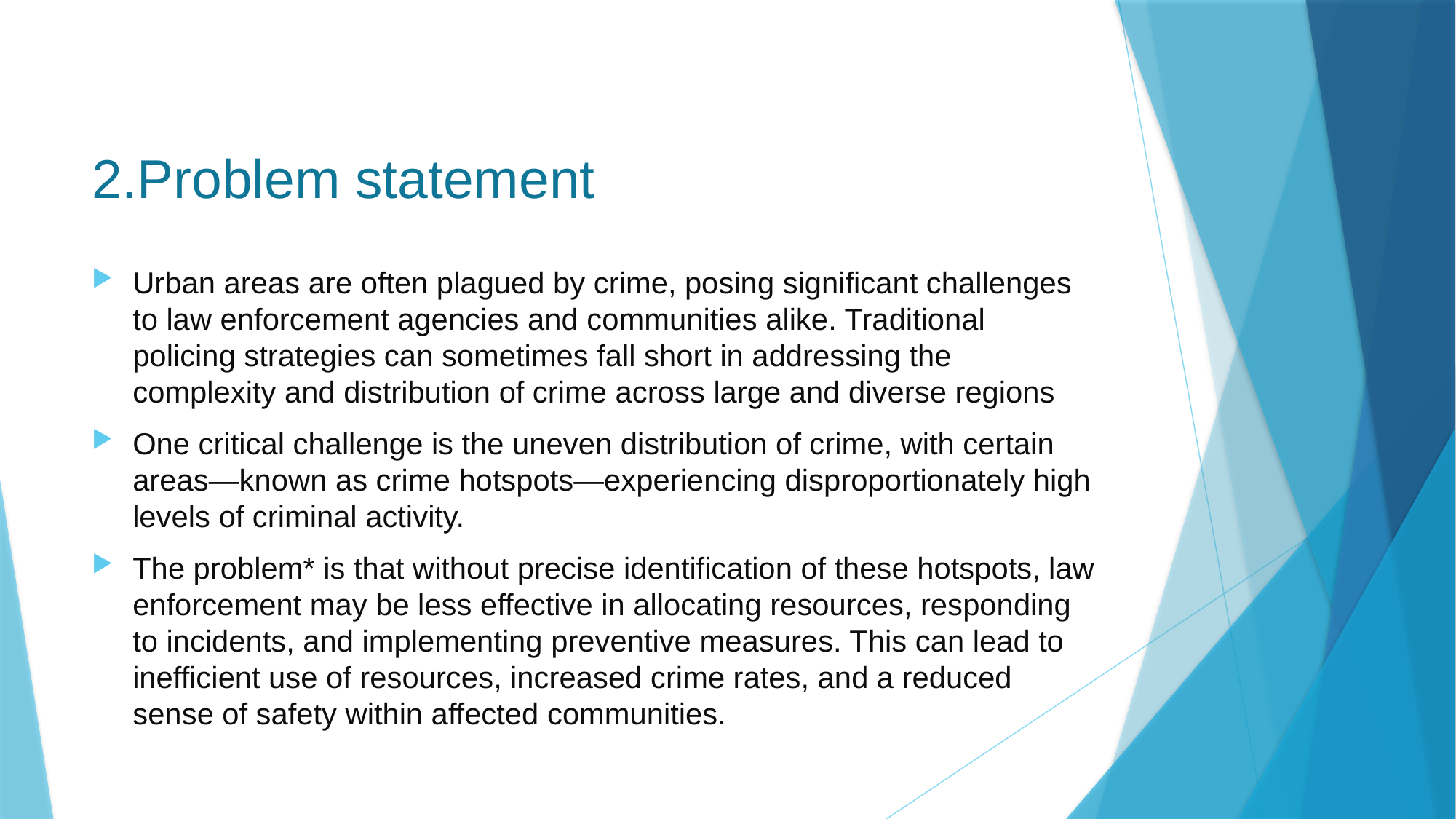

# 2.Problem statement
Urban areas are often plagued by crime, posing significant challenges to law enforcement agencies and communities alike. Traditional policing strategies can sometimes fall short in addressing the complexity and distribution of crime across large and diverse regions
One critical challenge is the uneven distribution of crime, with certain areas—known as crime hotspots—experiencing disproportionately high levels of criminal activity.
The problem* is that without precise identification of these hotspots, law enforcement may be less effective in allocating resources, responding to incidents, and implementing preventive measures. This can lead to inefficient use of resources, increased crime rates, and a reduced sense of safety within affected communities.